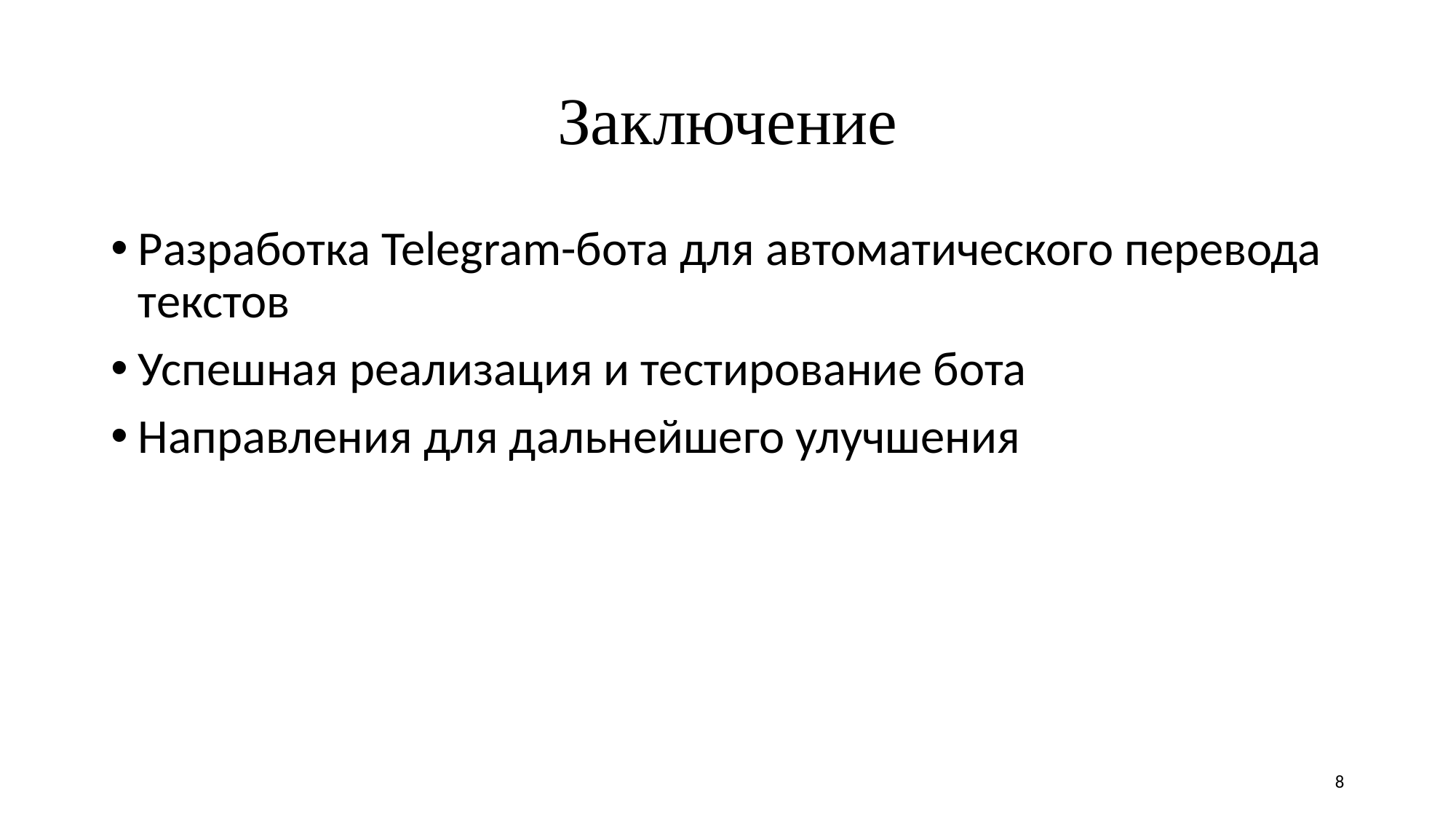

# Заключение
Разработка Telegram-бота для автоматического перевода текстов
Успешная реализация и тестирование бота
Направления для дальнейшего улучшения

8